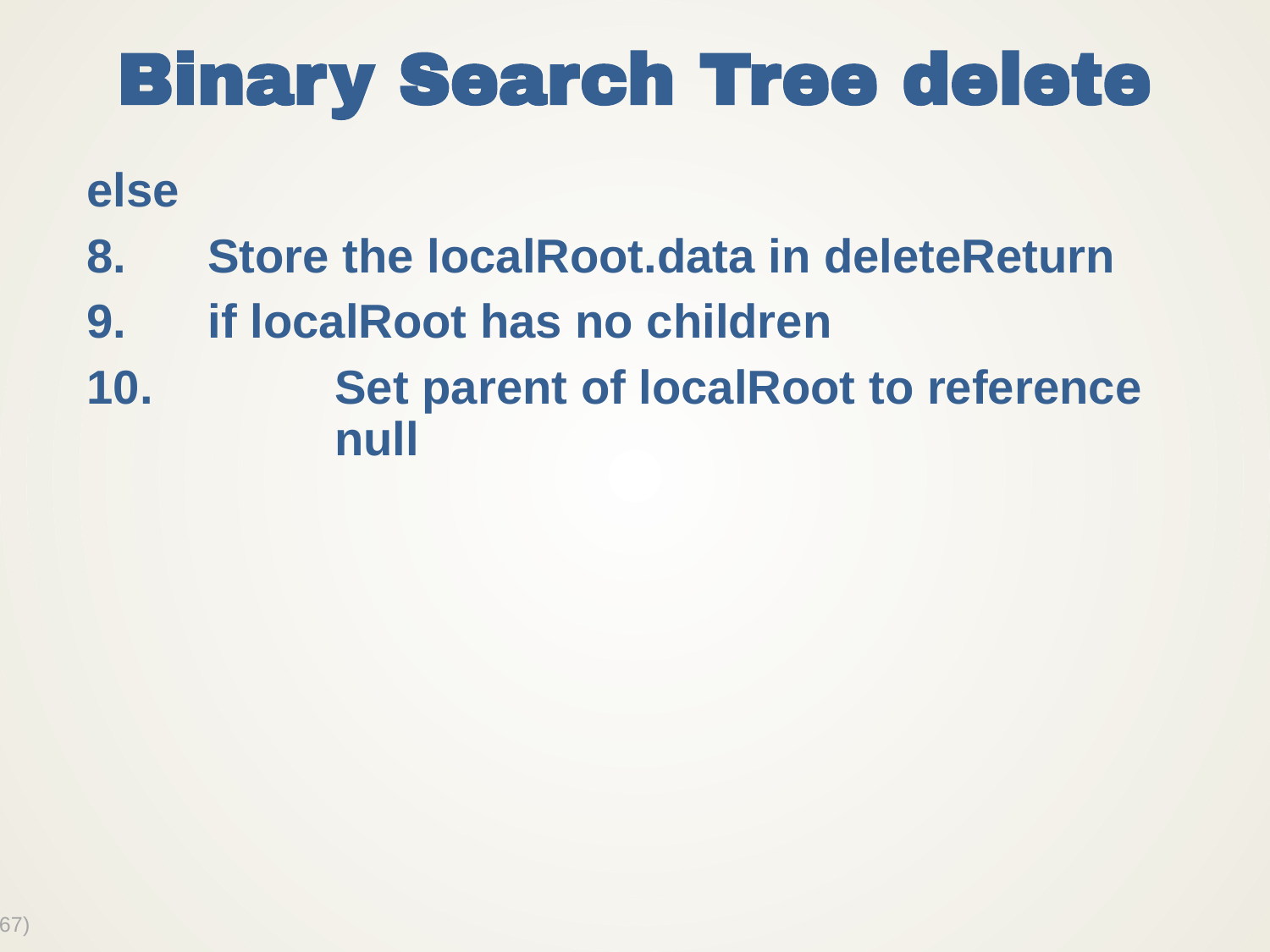

# Binary Search Tree delete
else
8.	Store the localRoot.data in deleteReturn
9. 	if localRoot has no children
10.		Set parent of localRoot to reference 		null